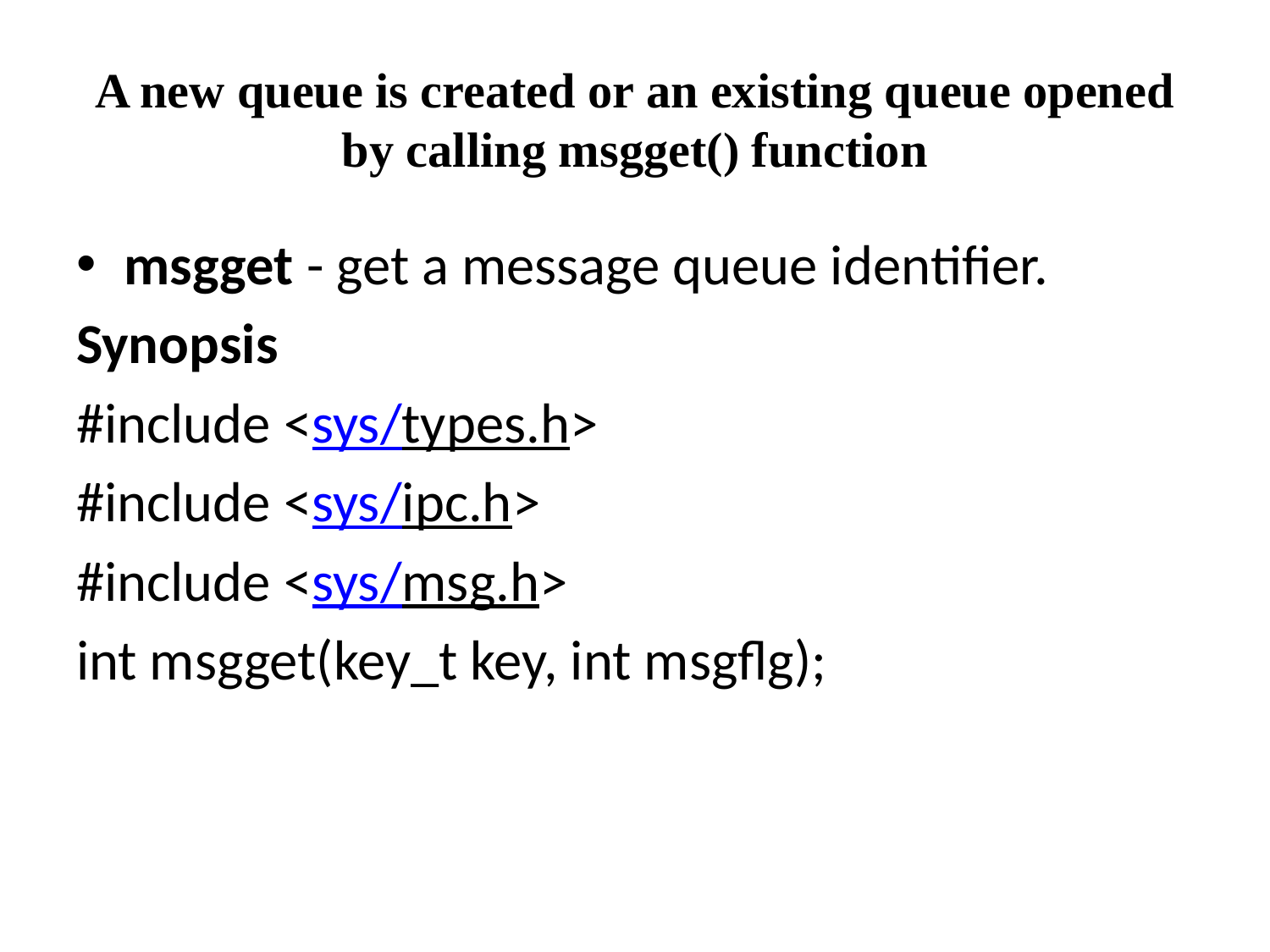

# A new queue is created or an existing queue opened by calling msgget() function
msgget - get a message queue identifier.
Synopsis
#include <sys/types.h>
#include <sys/ipc.h>
#include <sys/msg.h>
int msgget(key_t key, int msgflg);